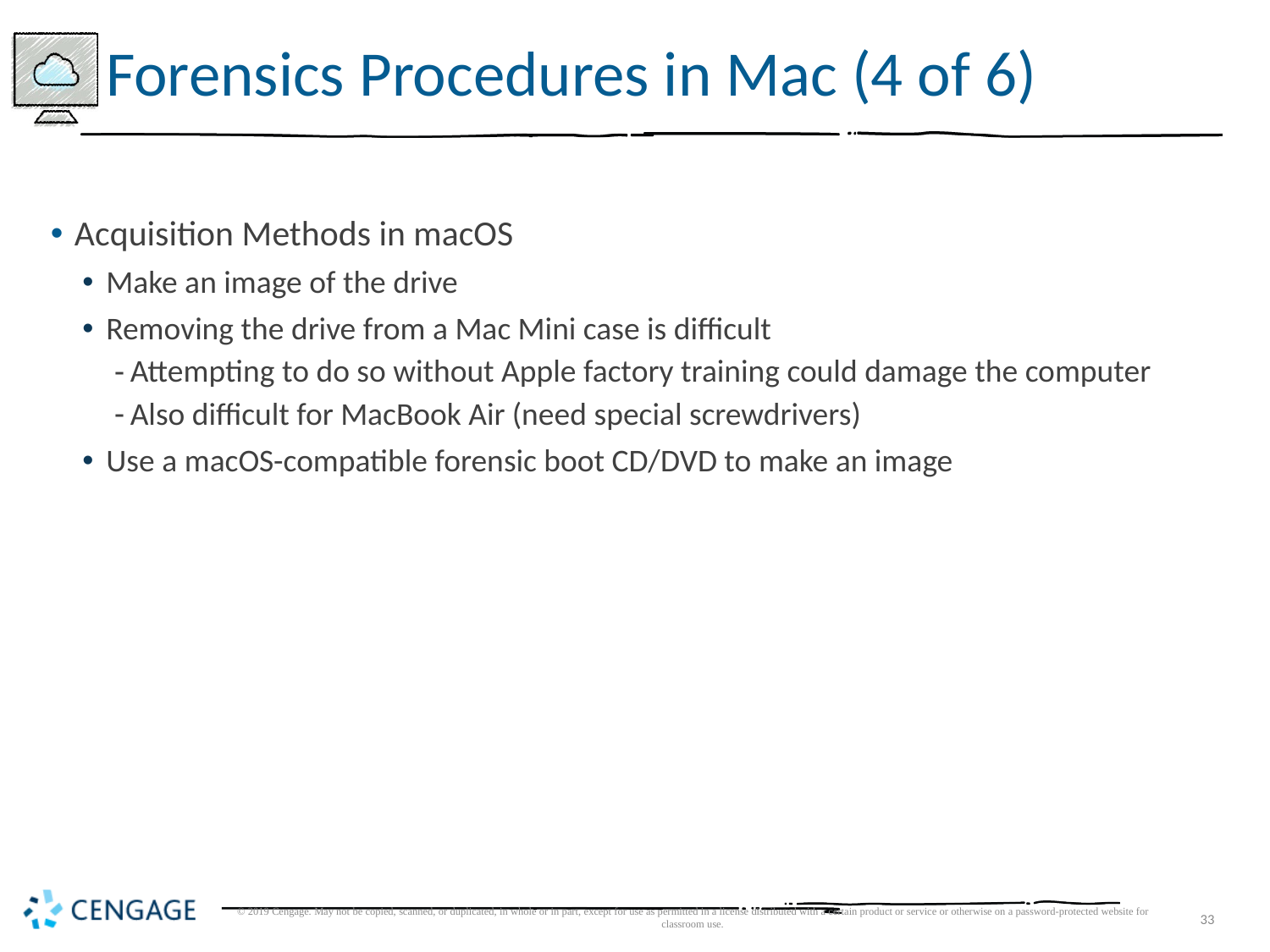

# Forensics Procedures in Mac (4 of 6)
Acquisition Methods in macOS
Make an image of the drive
Removing the drive from a Mac Mini case is difficult
Attempting to do so without Apple factory training could damage the computer
Also difficult for MacBook Air (need special screwdrivers)
Use a macOS-compatible forensic boot CD/DVD to make an image
© 2019 Cengage. May not be copied, scanned, or duplicated, in whole or in part, except for use as permitted in a license distributed with a certain product or service or otherwise on a password-protected website for classroom use.